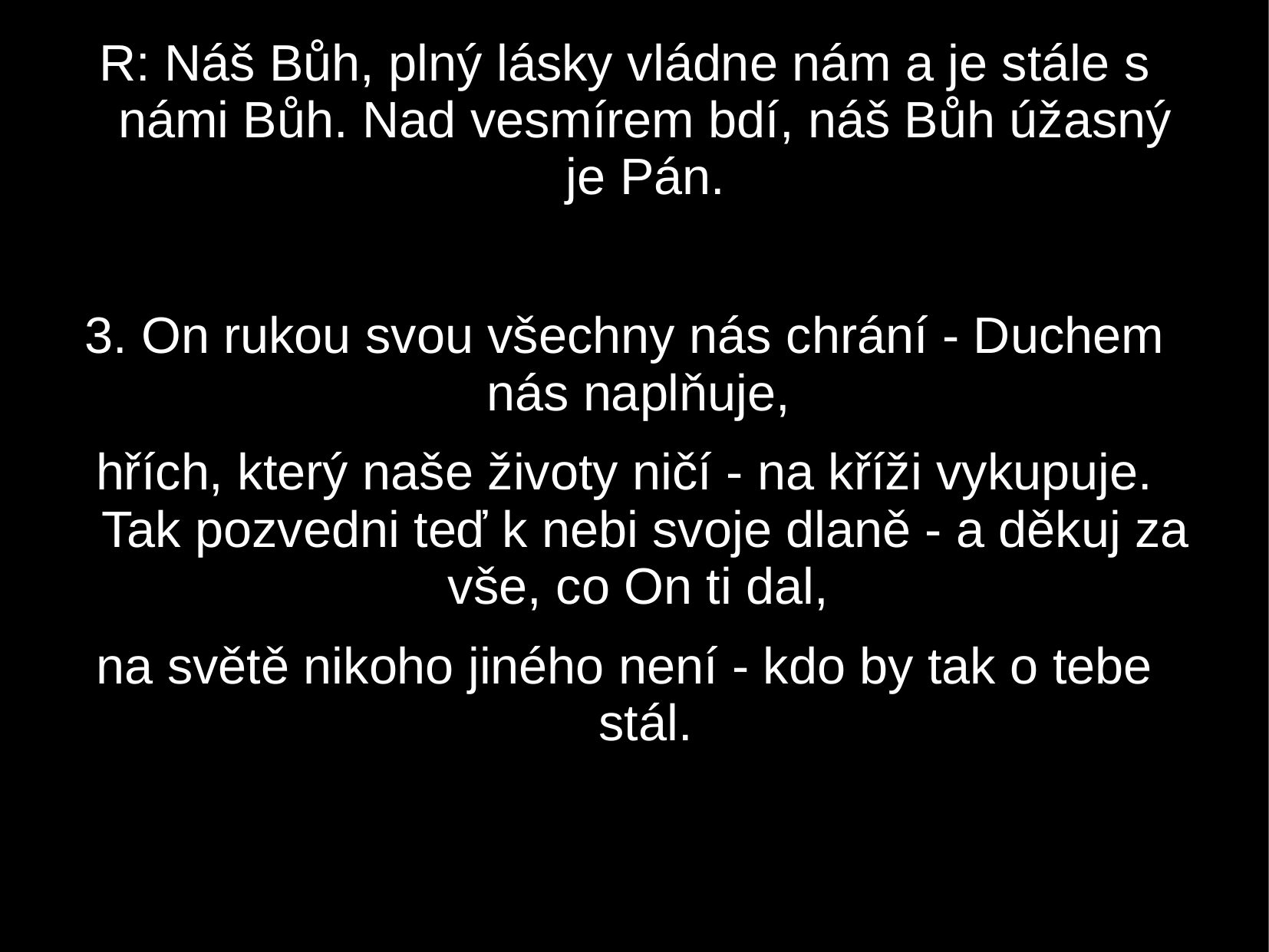

R: Náš Bůh, plný lásky vládne nám a je stále s námi Bůh. Nad vesmírem bdí, náš Bůh úžasný je Pán.

3. On rukou svou všechny nás chrání - Duchem nás naplňuje,
hřích, který naše životy ničí - na kříži vykupuje. Tak pozvedni teď k nebi svoje dlaně - a děkuj za vše, co On ti dal,
na světě nikoho jiného není - kdo by tak o tebe stál.